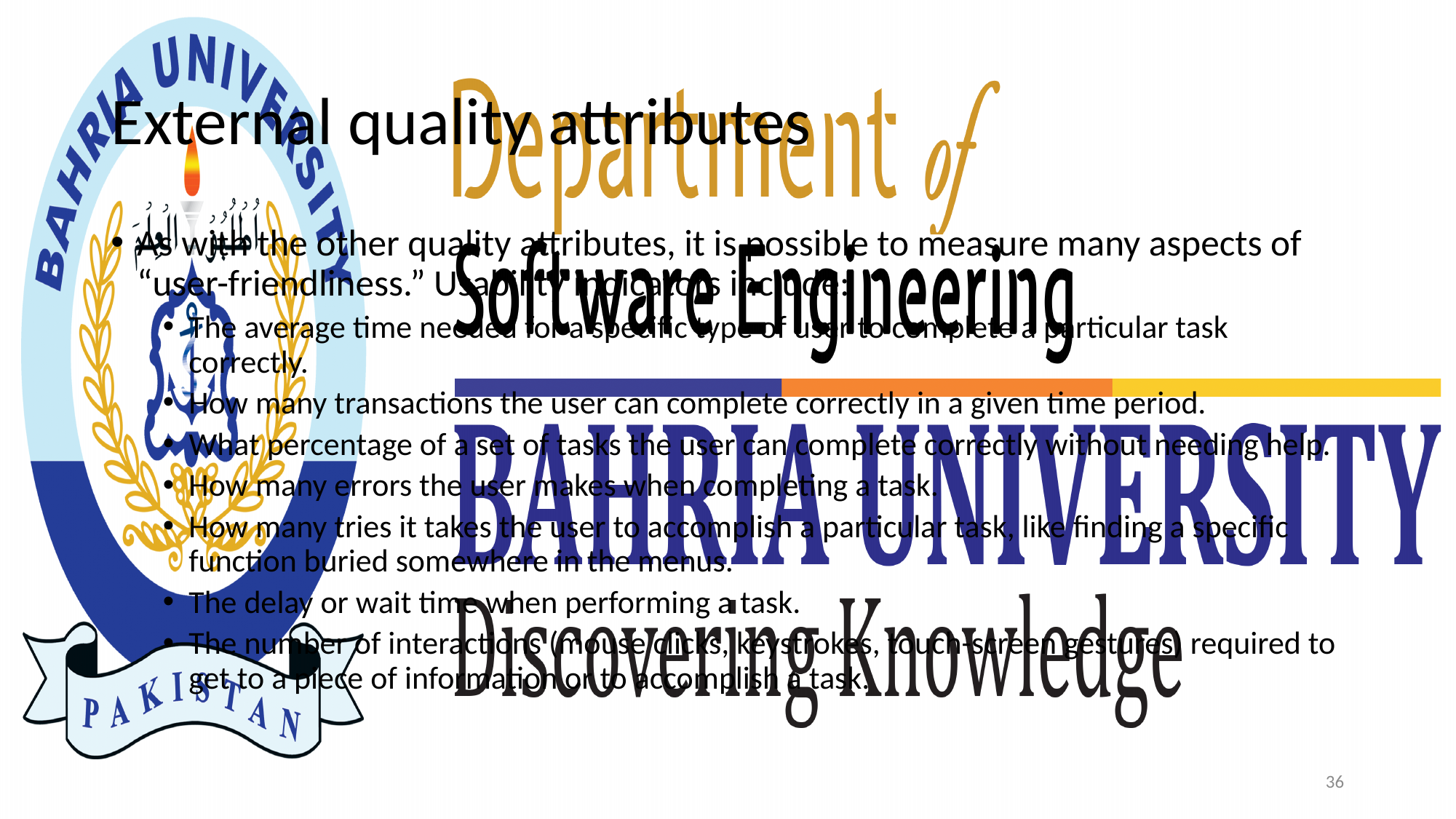

# External quality attributes
As with the other quality attributes, it is possible to measure many aspects of “user-friendliness.” Usability indicators include:
The average time needed for a specific type of user to complete a particular task correctly.
How many transactions the user can complete correctly in a given time period.
What percentage of a set of tasks the user can complete correctly without needing help.
How many errors the user makes when completing a task.
How many tries it takes the user to accomplish a particular task, like finding a specific function buried somewhere in the menus.
The delay or wait time when performing a task.
The number of interactions (mouse clicks, keystrokes, touch-screen gestures) required to get to a piece of information or to accomplish a task.
36